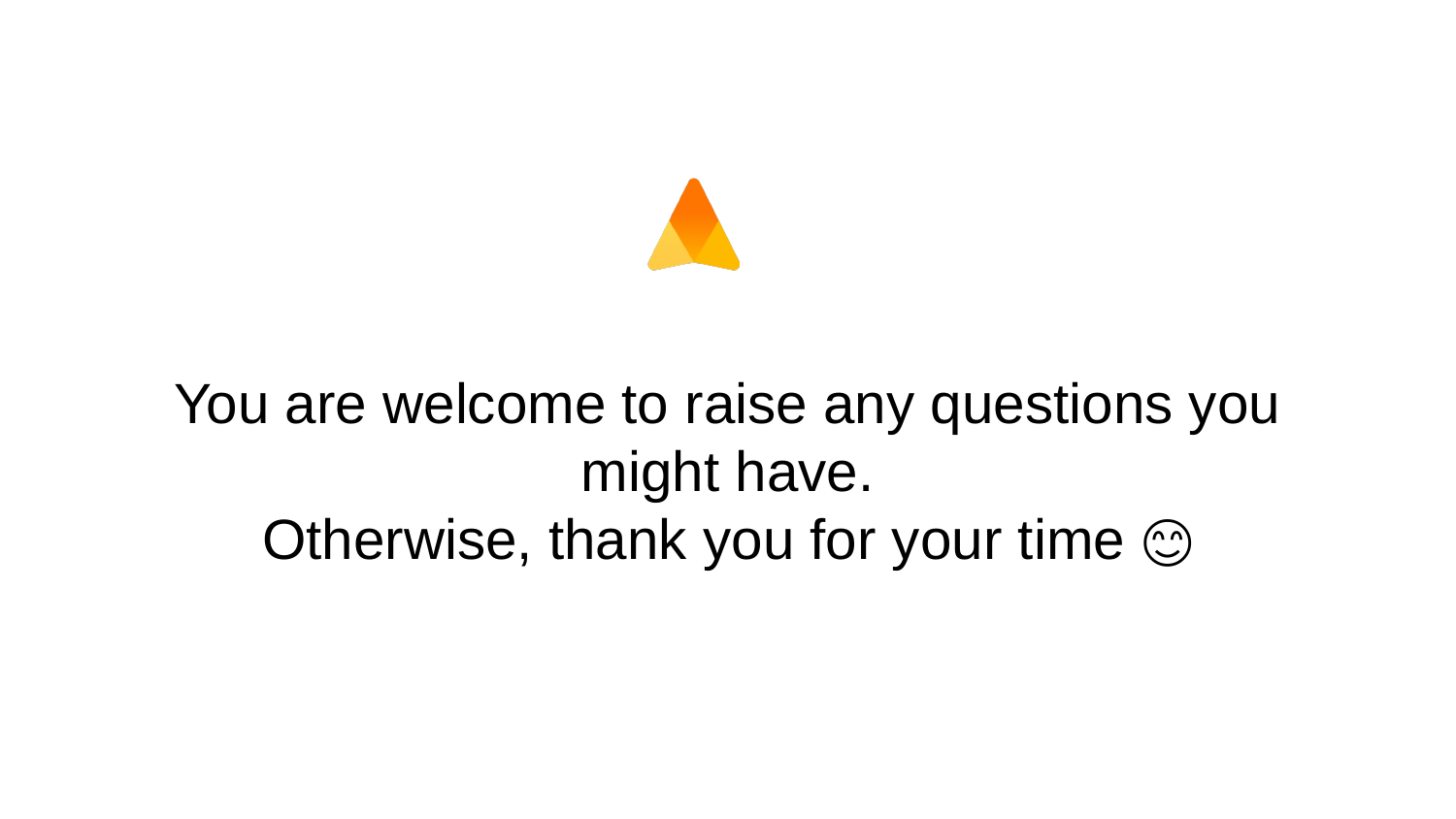

# You are welcome to raise any questions you might have.
Otherwise, thank you for your time 😊